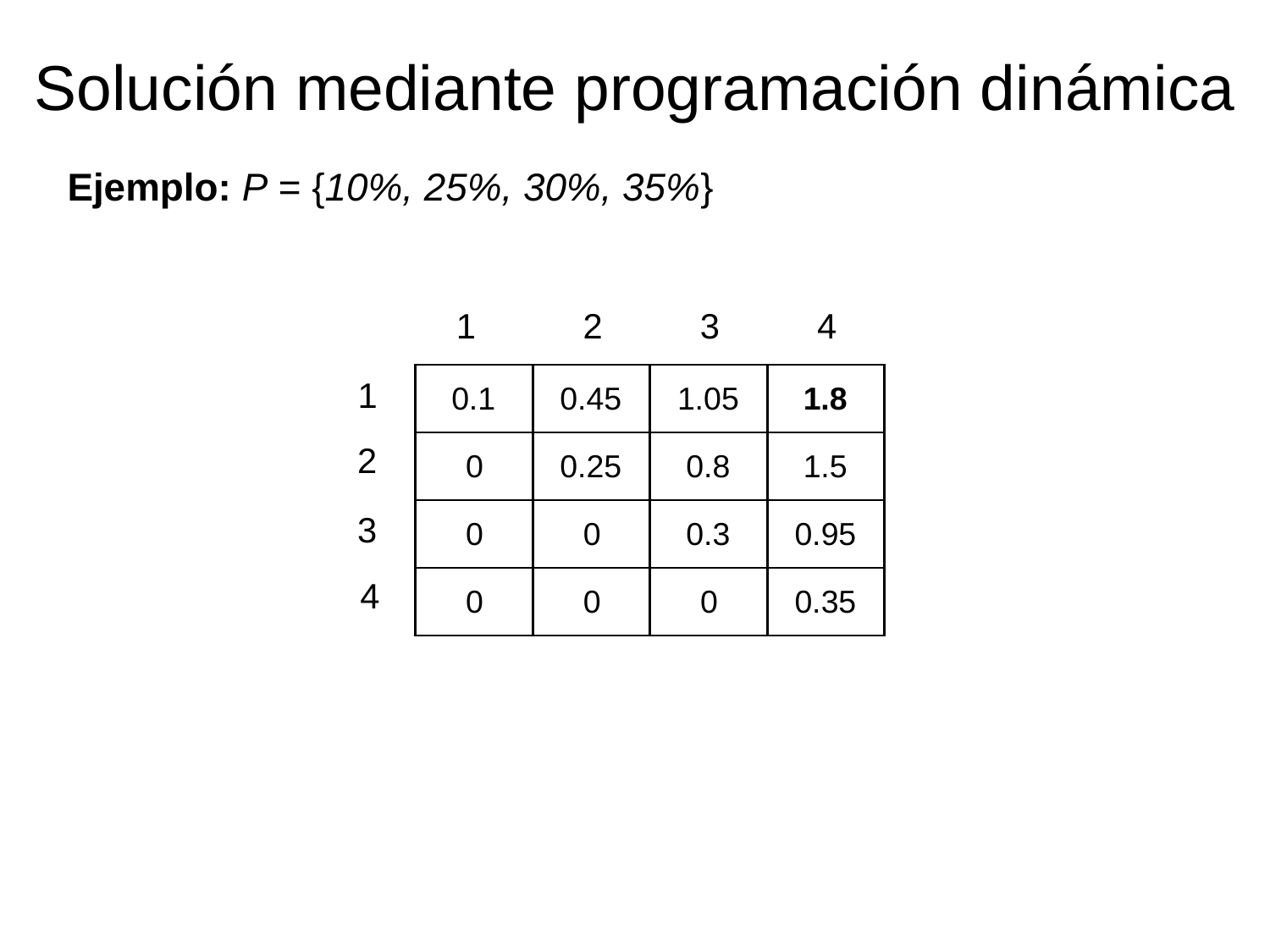

Solución mediante programación dinámica
Ejemplo: P = {10%, 25%, 30%, 35%}
 1           2          3          4
| 0.1 | 0.45 | 1.05 | 1.8 |
| --- | --- | --- | --- |
|  | 0.25 | 0.8 | 1.5 |
|  |  | 0.3 | 0.95 |
|  |  |  | 0.35 |
|  |  |  |  |
| --- | --- | --- | --- |
|  |  |  |  |
|  |  |  |  |
|  |  |  |  |
|  |  |  |  |
| --- | --- | --- | --- |
| 0 |  |  |  |
| 0 | 0 |  |  |
| 0 | 0 | 0 |  |
1
2
3
4